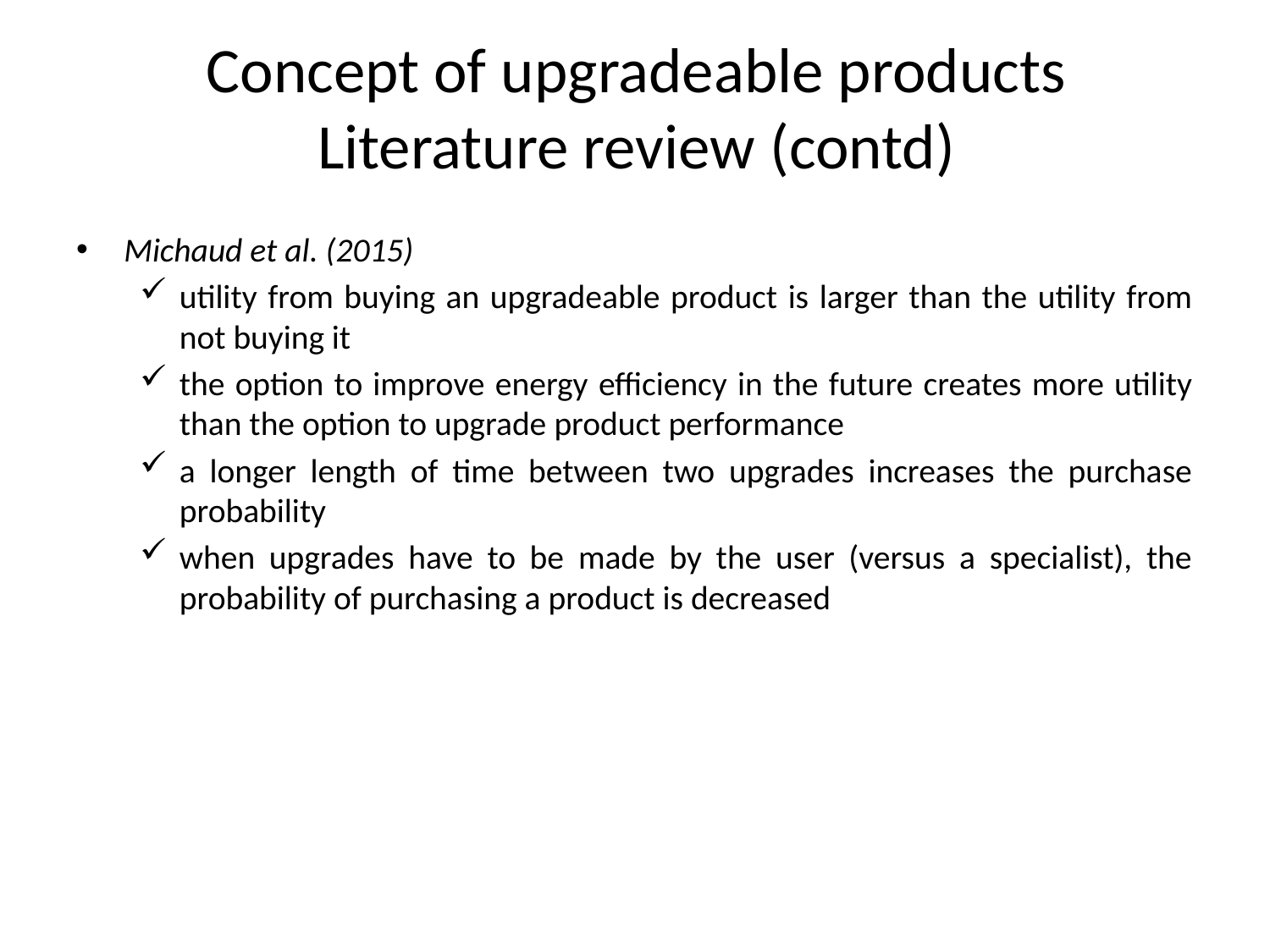

# Concept of upgradeable products Literature review (contd)
Michaud et al. (2015)
utility from buying an upgradeable product is larger than the utility from not buying it
the option to improve energy efficiency in the future creates more utility than the option to upgrade product performance
a longer length of time between two upgrades increases the purchase probability
when upgrades have to be made by the user (versus a specialist), the probability of purchasing a product is decreased